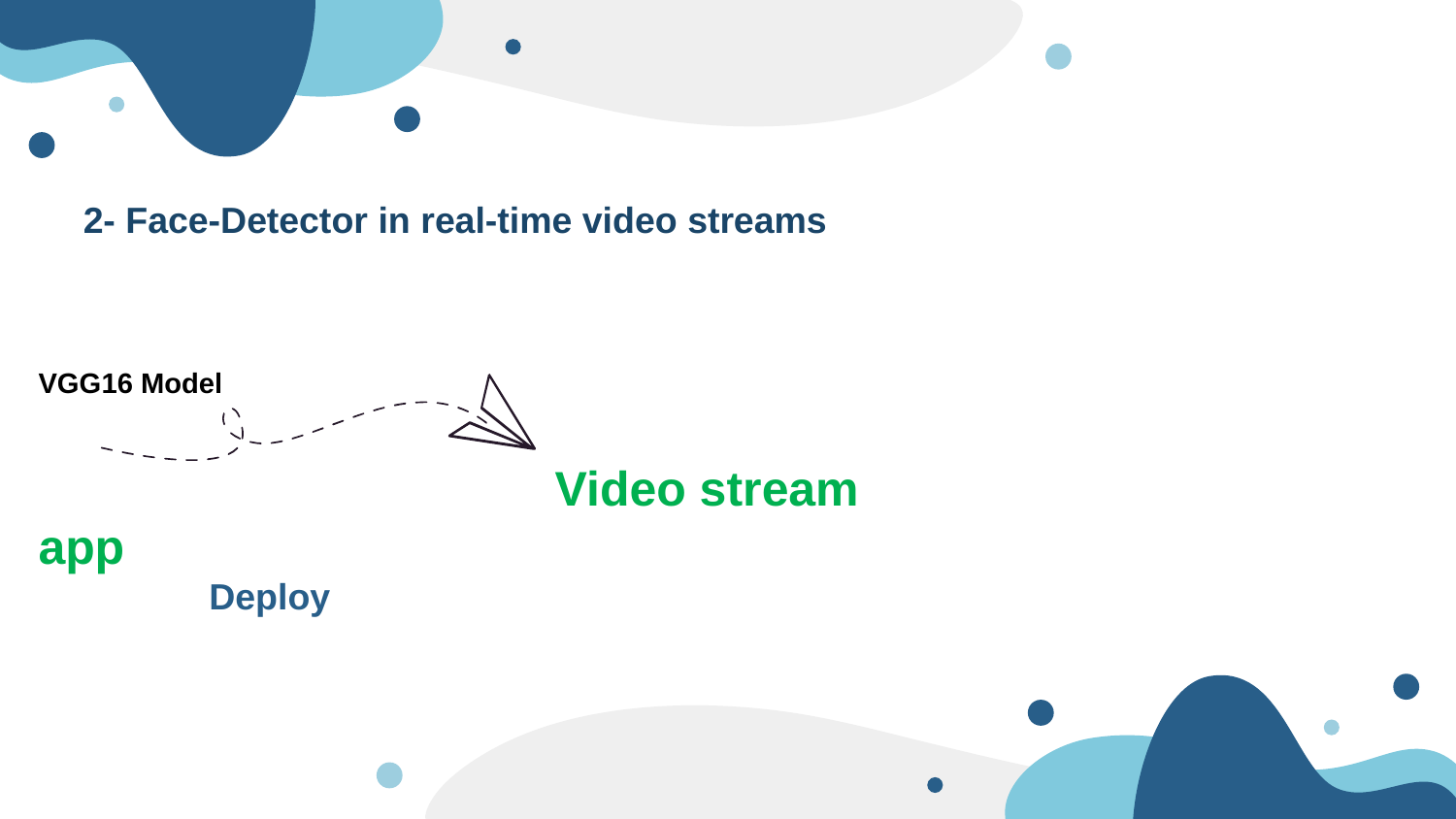

2- Face-Detector in real-time video streams

VGG16 Model

                                      Video stream app
                   Deploy